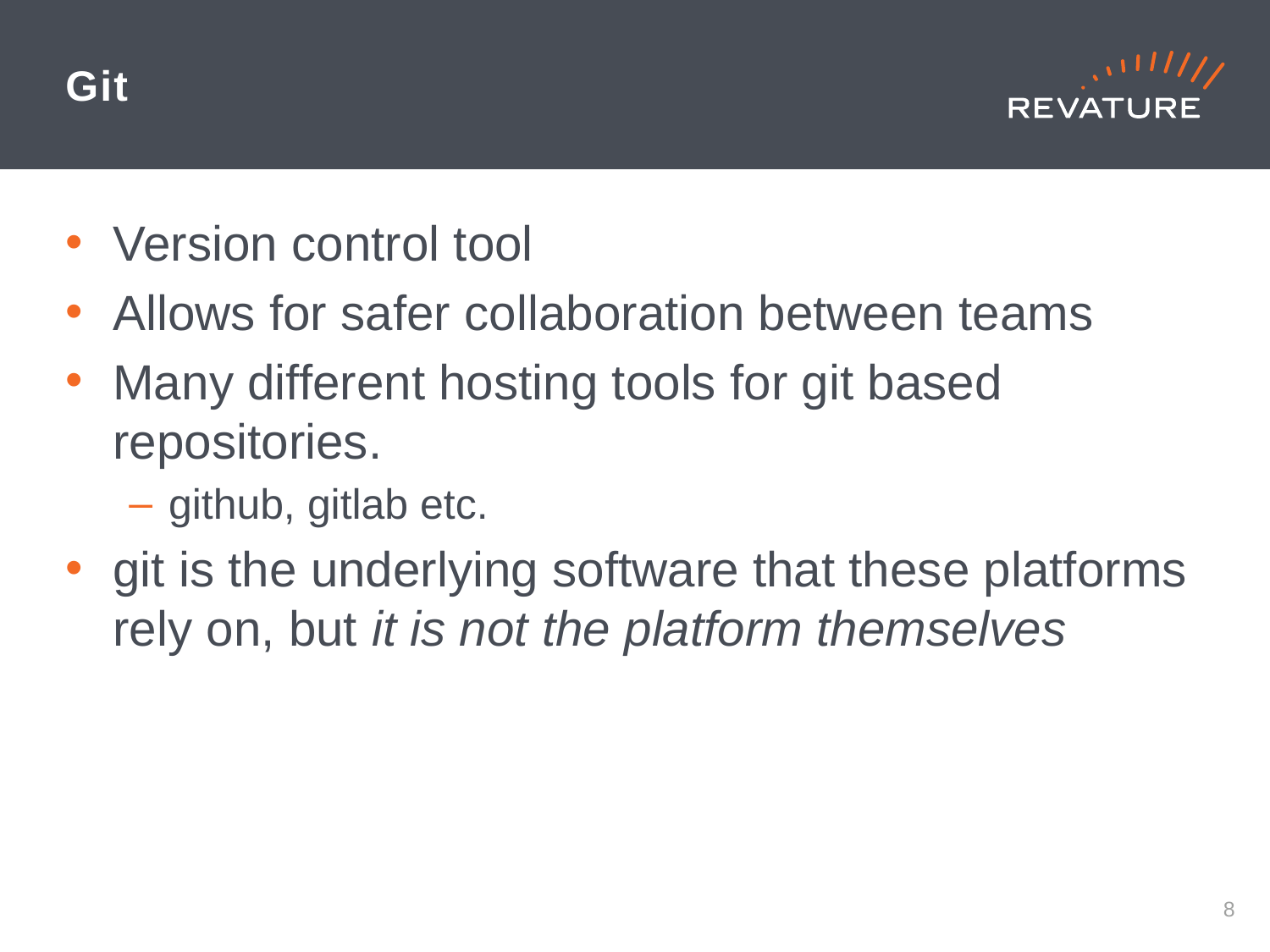

# Git
Version control tool
Allows for safer collaboration between teams
Many different hosting tools for git based repositories.
github, gitlab etc.
git is the underlying software that these platforms rely on, but it is not the platform themselves
8